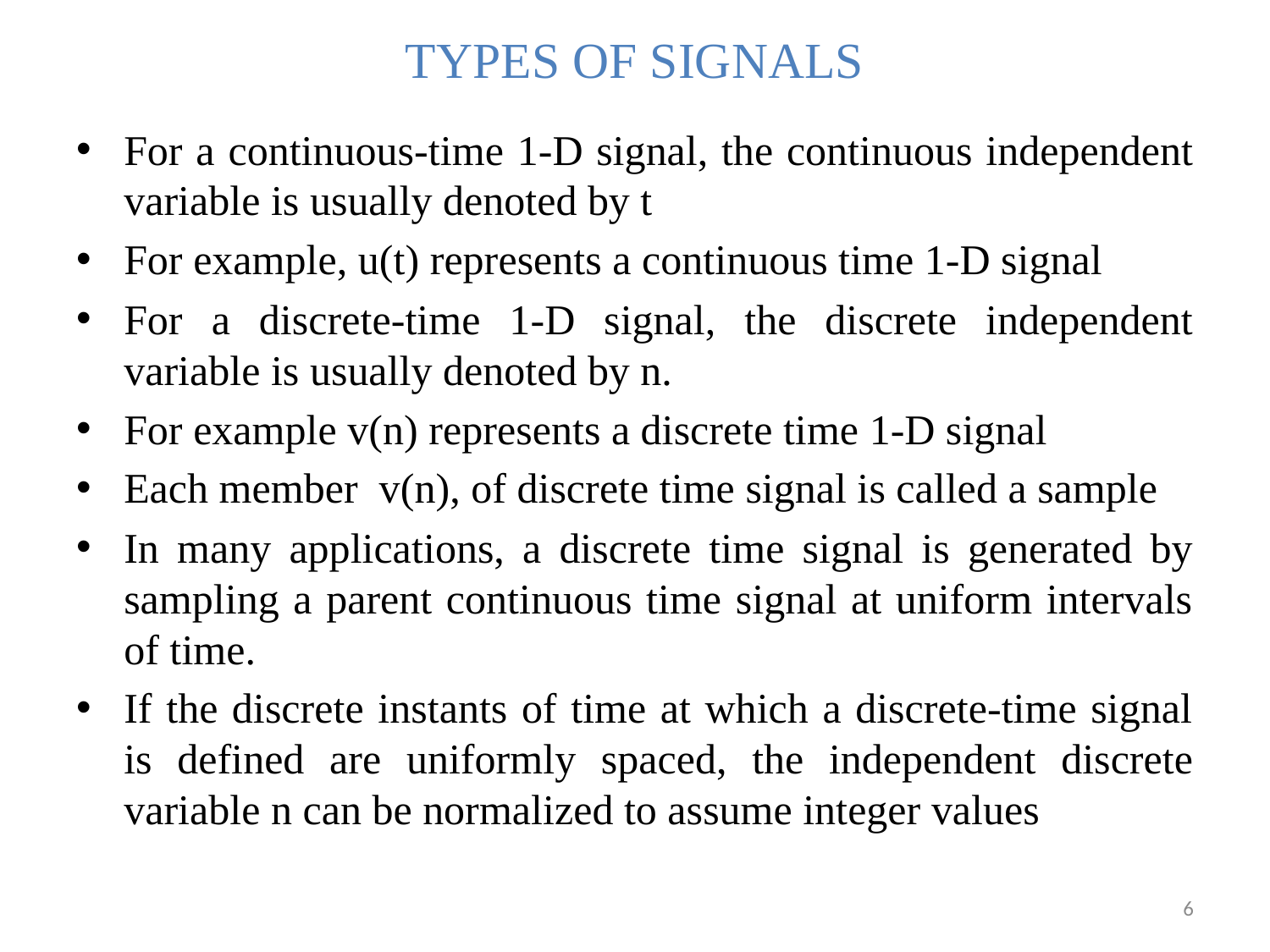

# TYPES OF SIGNALS
For a continuous-time 1-D signal, the continuous independent variable is usually denoted by t
For example, u(t) represents a continuous time 1-D signal
For a discrete-time 1-D signal, the discrete independent variable is usually denoted by n.
For example v(n) represents a discrete time 1-D signal
Each member  v(n), of discrete time signal is called a sample
In many applications, a discrete time signal is generated by sampling a parent continuous time signal at uniform intervals of time.
If the discrete instants of time at which a discrete-time signal is defined are uniformly spaced, the independent discrete variable n can be normalized to assume integer values
6